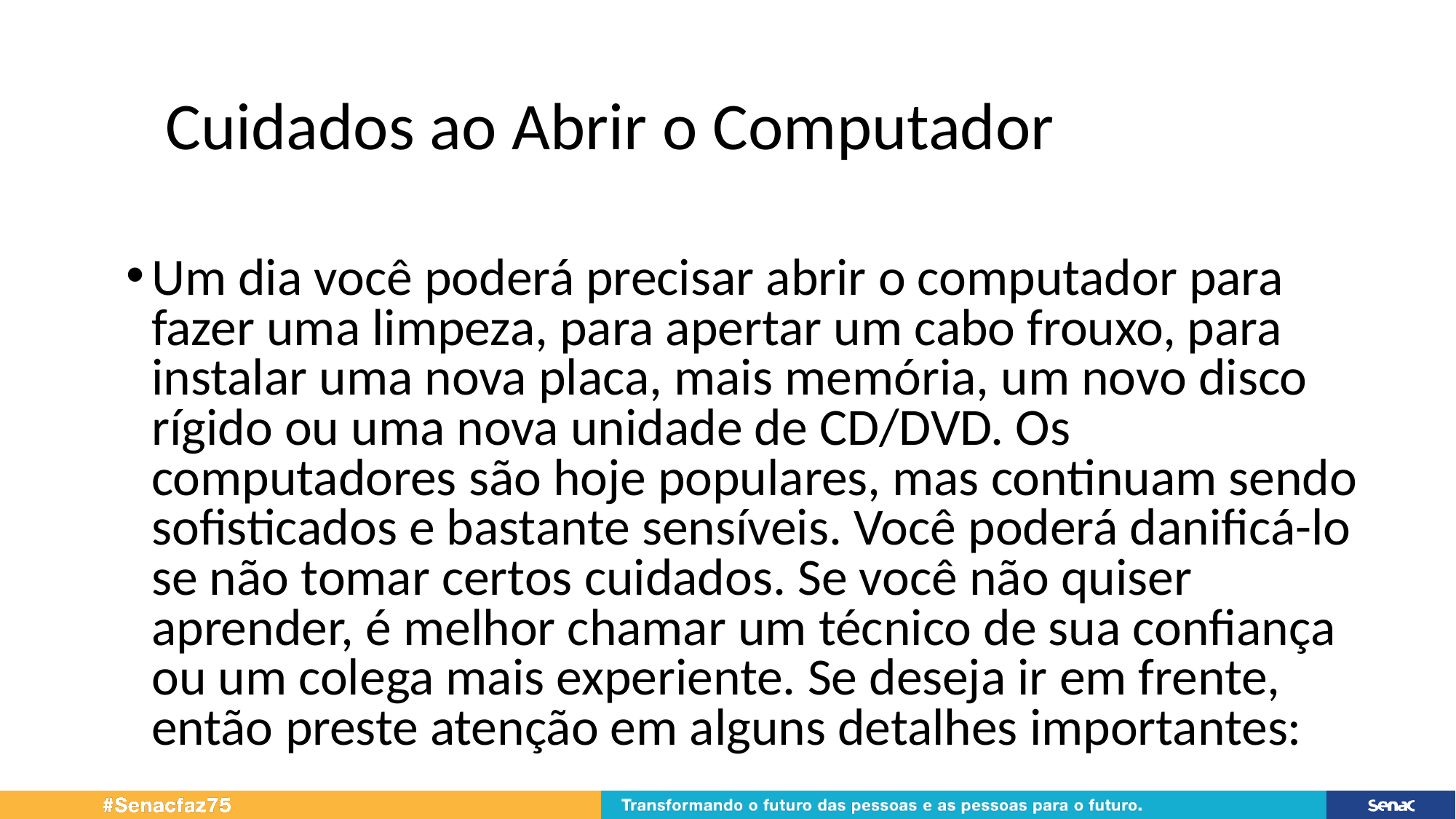

# Cuidados ao Abrir o Computador
Um dia você poderá precisar abrir o computador para fazer uma limpeza, para apertar um cabo frouxo, para instalar uma nova placa, mais memória, um novo disco rígido ou uma nova unidade de CD/DVD. Os computadores são hoje populares, mas continuam sendo sofisticados e bastante sensíveis. Você poderá danificá-lo se não tomar certos cuidados. Se você não quiser aprender, é melhor chamar um técnico de sua confiança ou um colega mais experiente. Se deseja ir em frente, então preste atenção em alguns detalhes importantes: